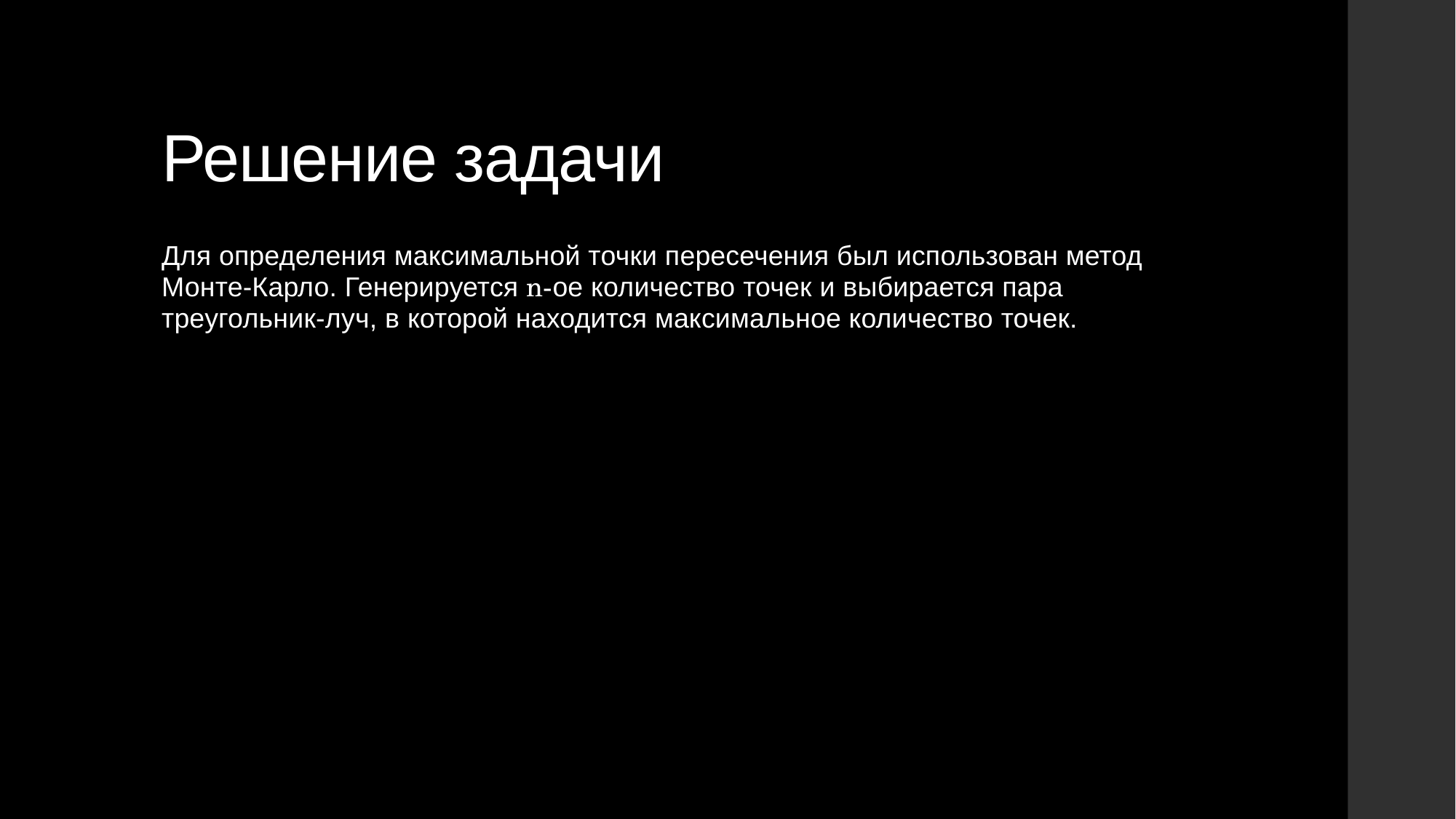

# Решение задачи
Для определения максимальной точки пересечения был использован метод Монте-Карло. Генерируется n-ое количество точек и выбирается пара треугольник-луч, в которой находится максимальное количество точек.